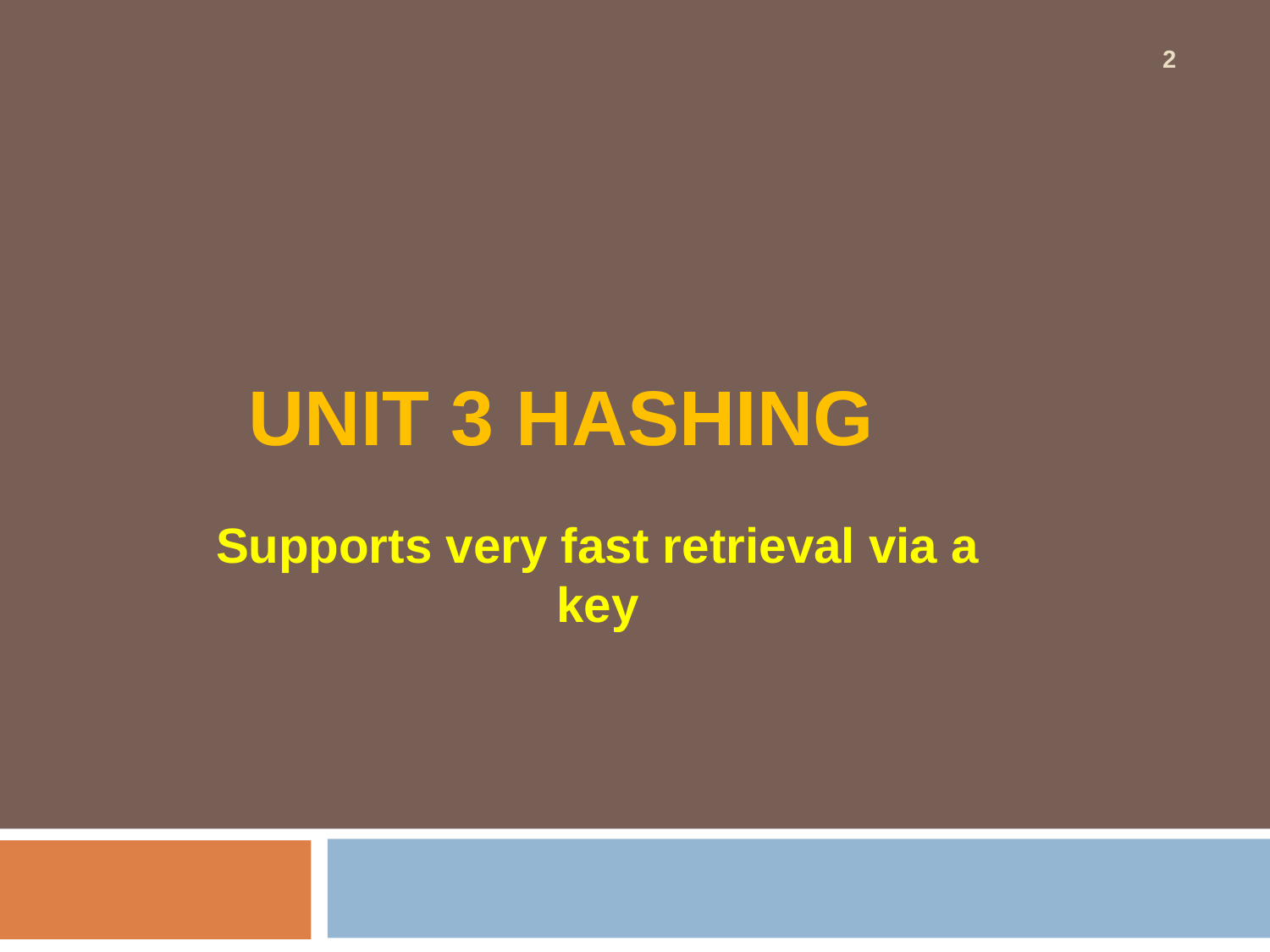

2
# UNIT 3 HASHING
Supports very fast retrieval via a key